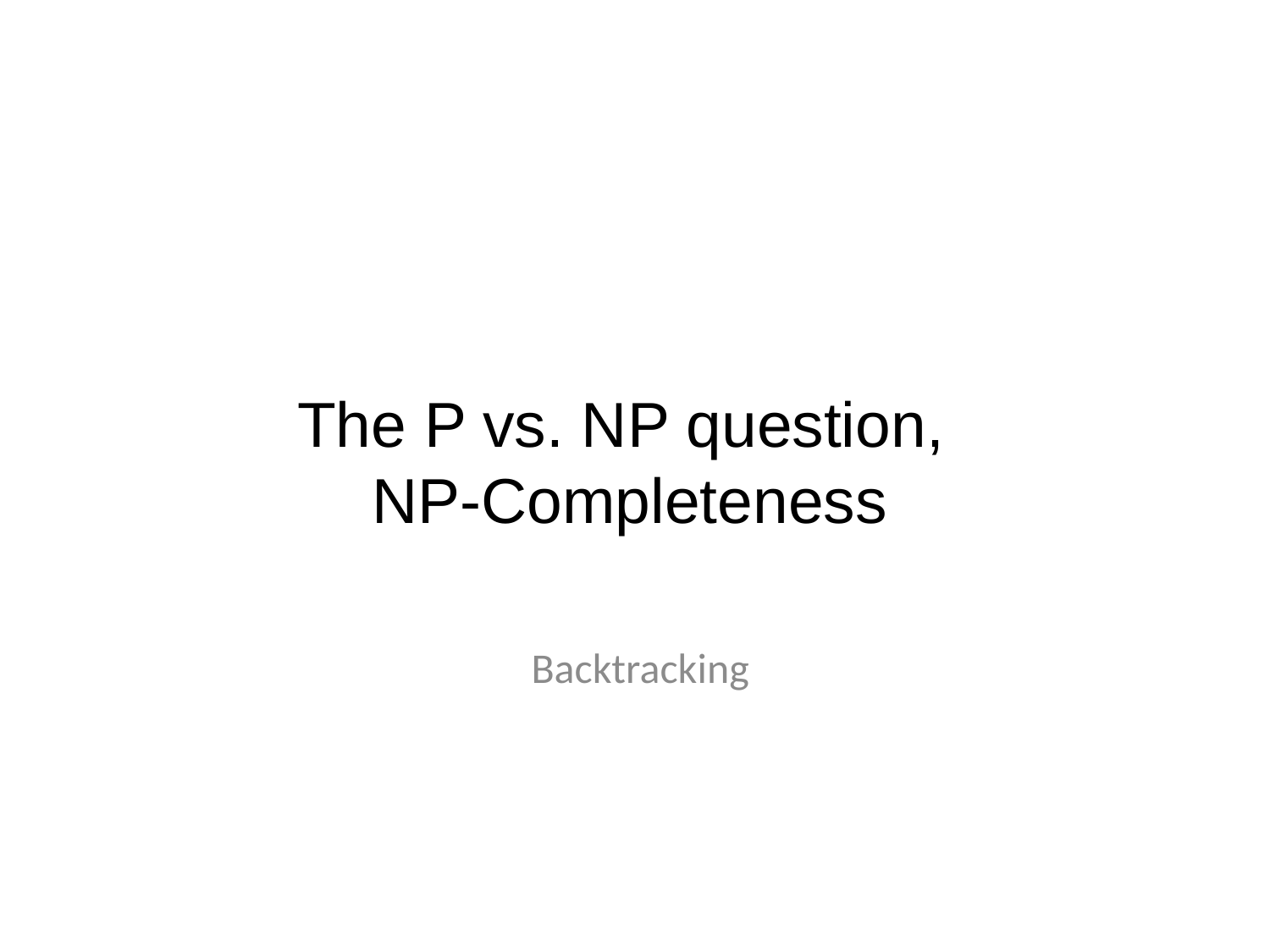

# The P vs. NP question, NP-Completeness
Backtracking